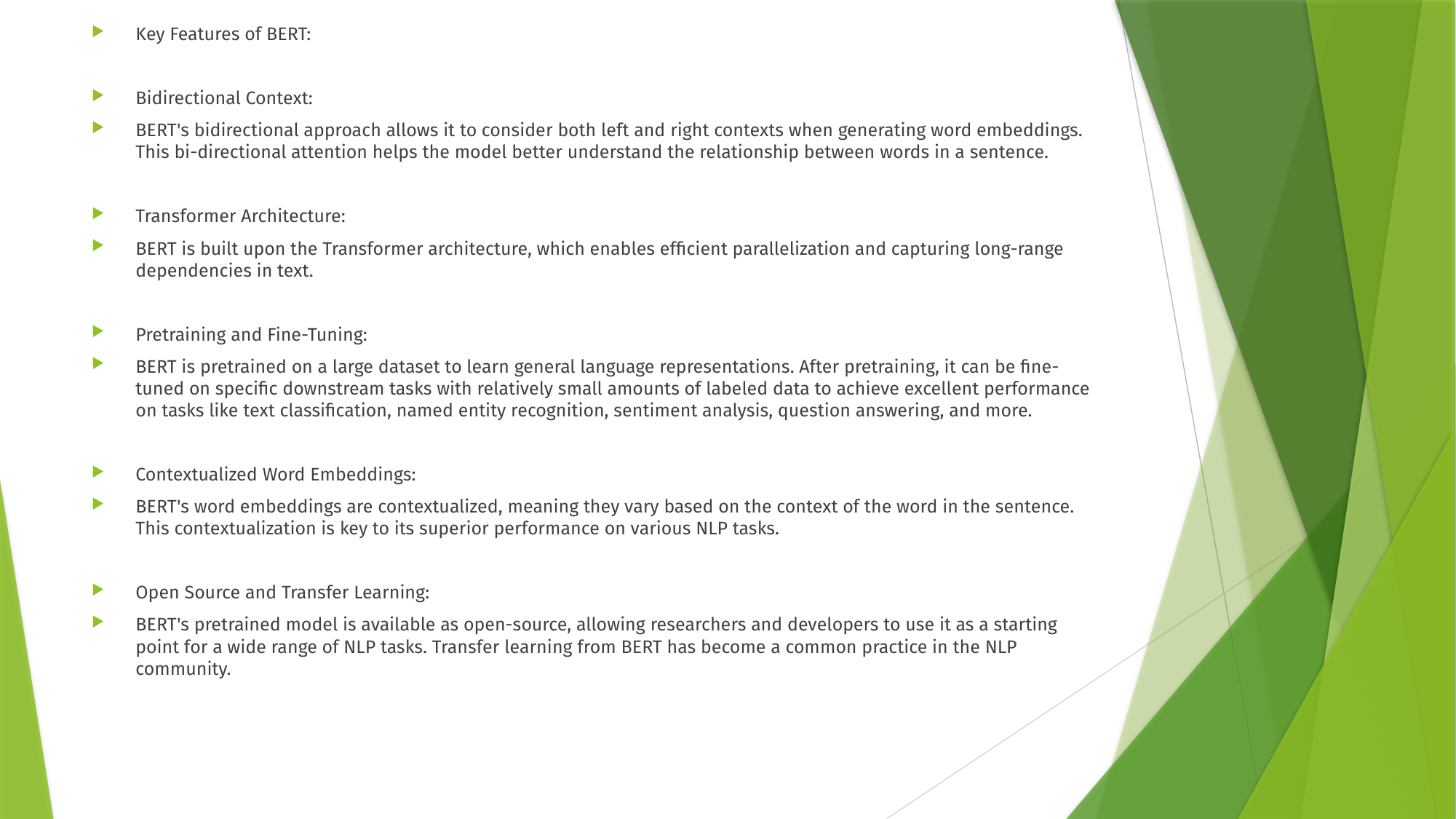

Key Features of BERT:

Bidirectional Context:
BERT's bidirectional approach allows it to consider both left and right contexts when generating word embeddings. This bi-directional attention helps the model better understand the relationship between words in a sentence.

Transformer Architecture:
BERT is built upon the Transformer architecture, which enables efficient parallelization and capturing long-range dependencies in text.

Pretraining and Fine-Tuning:
BERT is pretrained on a large dataset to learn general language representations. After pretraining, it can be fine-tuned on specific downstream tasks with relatively small amounts of labeled data to achieve excellent performance on tasks like text classification, named entity recognition, sentiment analysis, question answering, and more.

Contextualized Word Embeddings:
BERT's word embeddings are contextualized, meaning they vary based on the context of the word in the sentence. This contextualization is key to its superior performance on various NLP tasks.

Open Source and Transfer Learning:
BERT's pretrained model is available as open-source, allowing researchers and developers to use it as a starting point for a wide range of NLP tasks. Transfer learning from BERT has become a common practice in the NLP community.